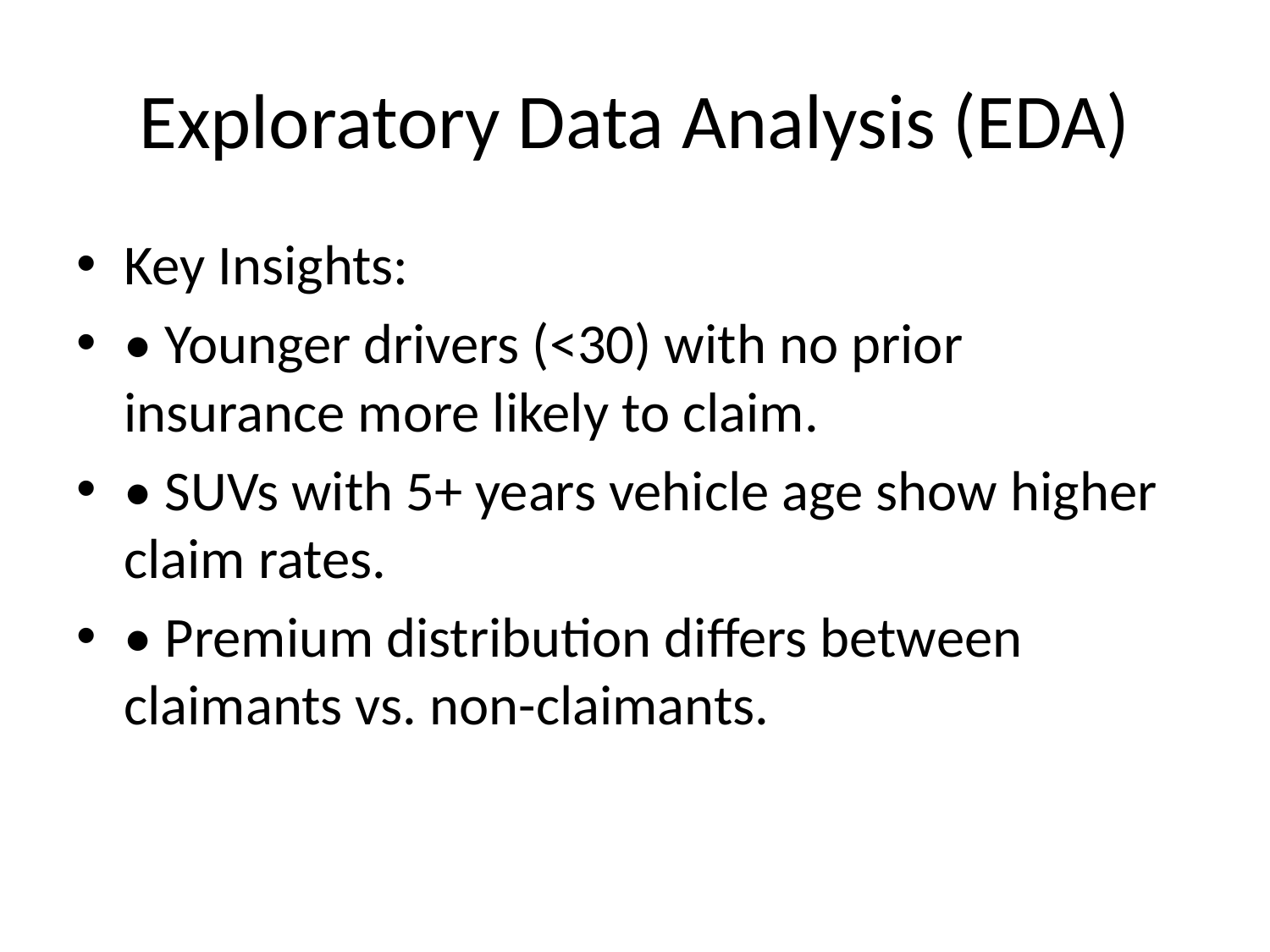

# Exploratory Data Analysis (EDA)
Key Insights:
• Younger drivers (<30) with no prior insurance more likely to claim.
• SUVs with 5+ years vehicle age show higher claim rates.
• Premium distribution differs between claimants vs. non-claimants.